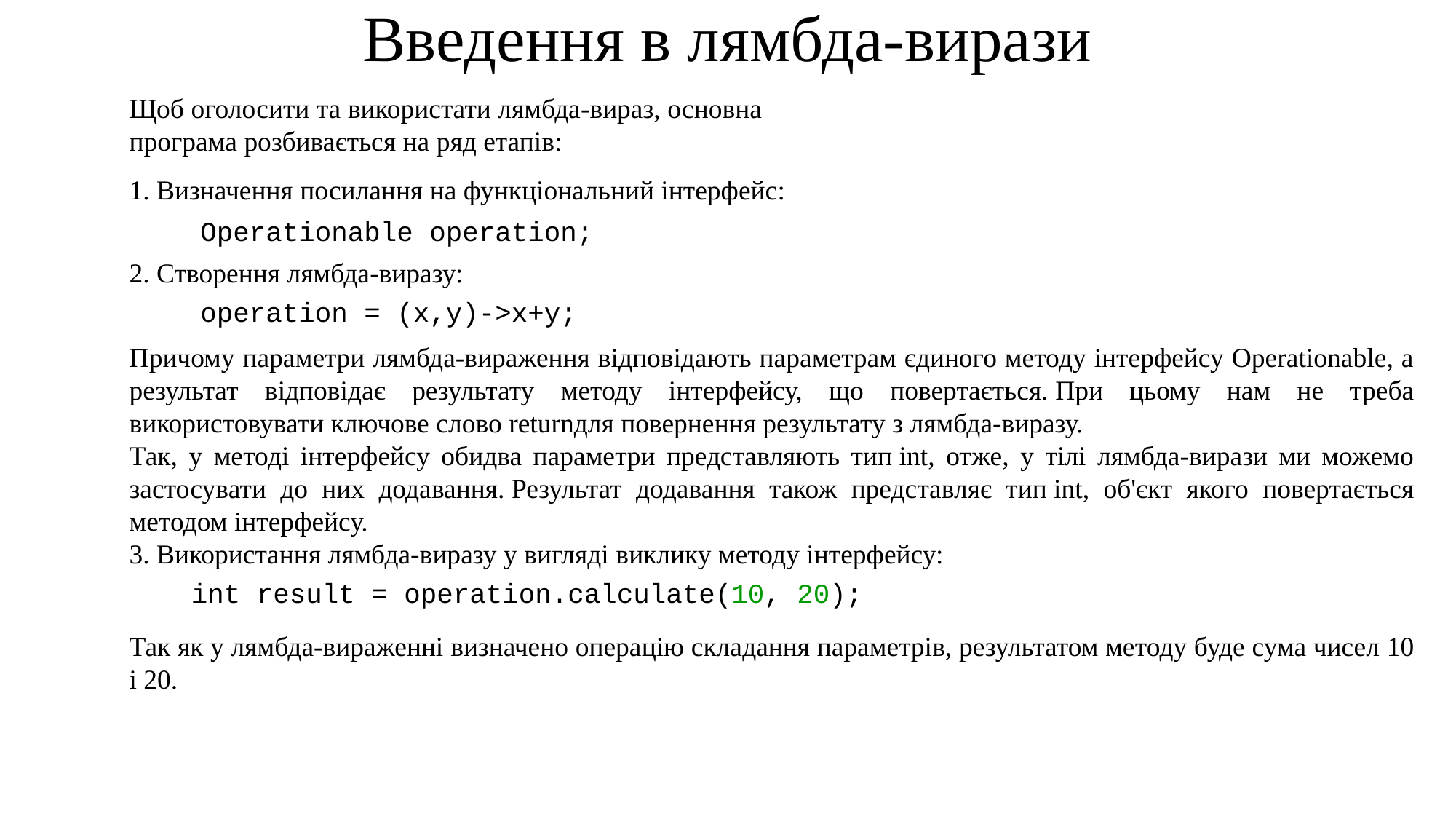

Введення в лямбда-вирази
Щоб оголосити та використати лямбда-вираз, основна програма розбивається на ряд етапів:
1. Визначення посилання на функціональний інтерфейс:

Operationable operation;
2. Створення лямбда-виразу:
operation = (x,y)->x+y;
Причому параметри лямбда-вираження відповідають параметрам єдиного методу інтерфейсу Operationable, а результат відповідає результату методу інтерфейсу, що повертається. При цьому нам не треба використовувати ключове слово returnдля повернення результату з лямбда-виразу.
Так, у методі інтерфейсу обидва параметри представляють тип int, отже, у тілі лямбда-вирази ми можемо застосувати до них додавання. Результат додавання також представляє тип int, об'єкт якого повертається методом інтерфейсу.

3. Використання лямбда-виразу у вигляді виклику методу інтерфейсу:
int result = operation.calculate(10, 20);
Так як у лямбда-вираженні визначено операцію складання параметрів, результатом методу буде сума чисел 10 і 20.